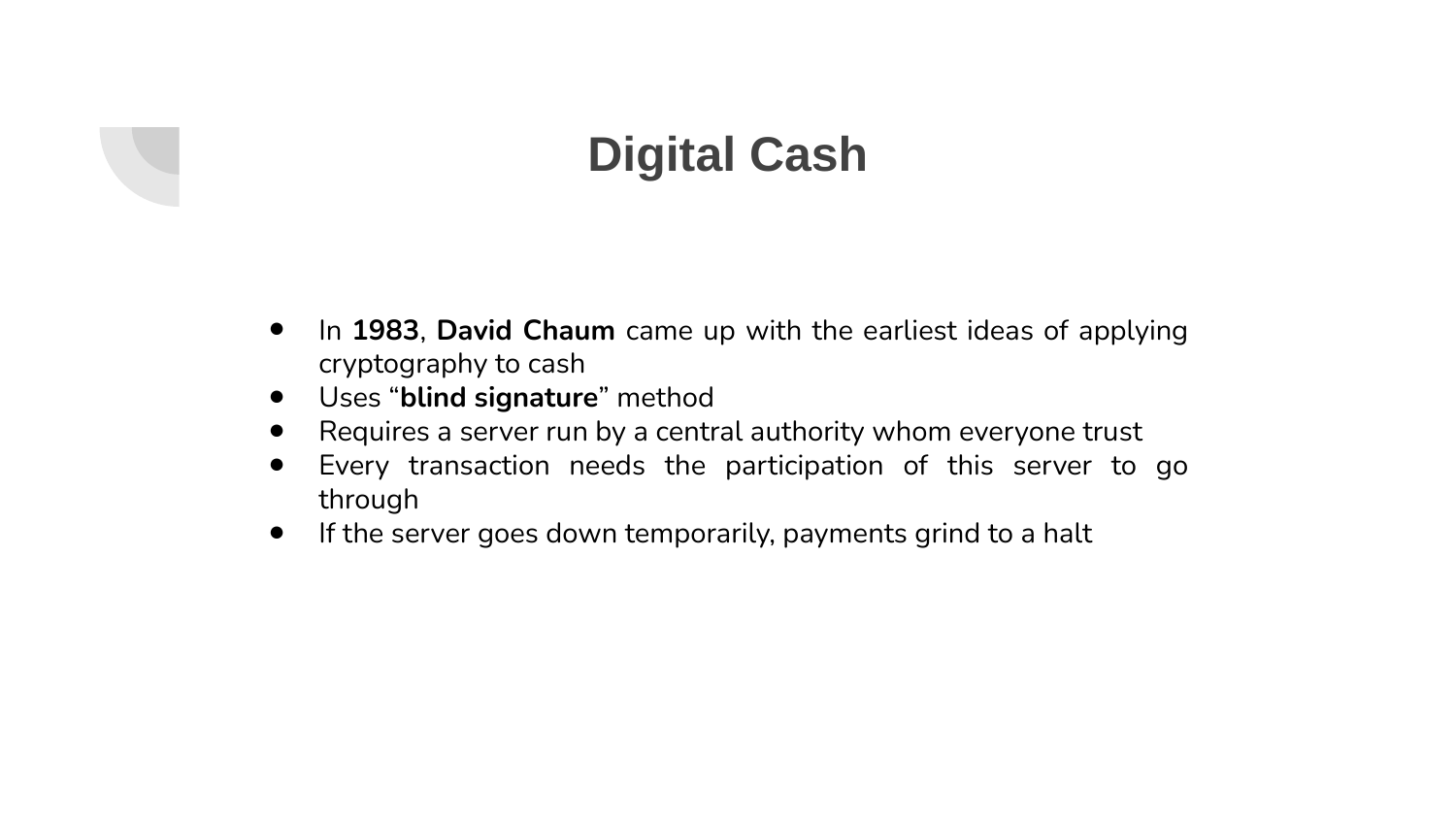

Digital Cash
In 1983, David Chaum came up with the earliest ideas of applying cryptography to cash
Uses “blind signature” method
Requires a server run by a central authority whom everyone trust
Every transaction needs the participation of this server to go through
If the server goes down temporarily, payments grind to a halt